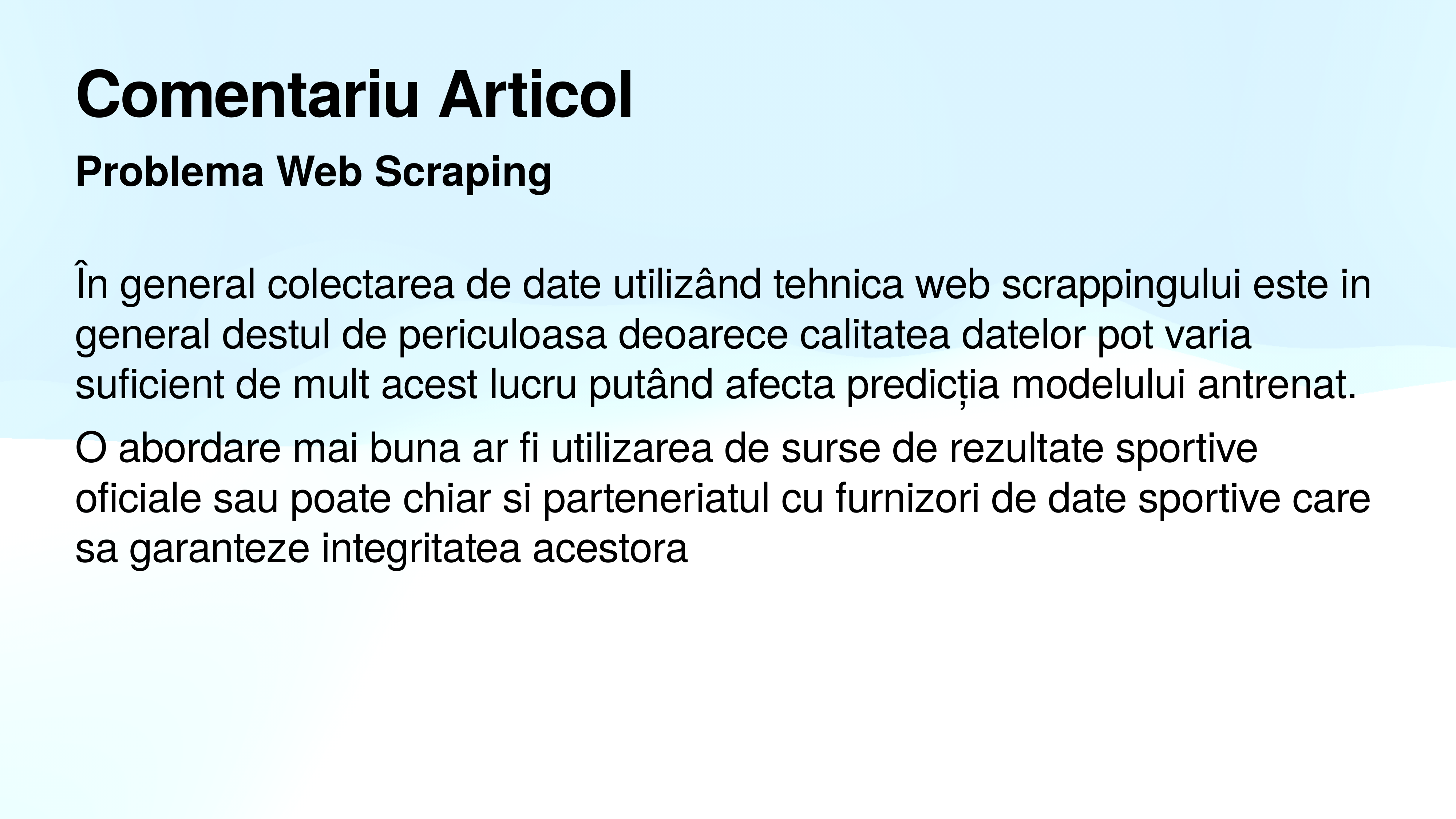

# Comentariu Articol
Problema Web Scraping
În general colectarea de date utilizând tehnica web scrappingului este in general destul de periculoasa deoarece calitatea datelor pot varia suficient de mult acest lucru putând afecta predicția modelului antrenat.
O abordare mai buna ar fi utilizarea de surse de rezultate sportive oficiale sau poate chiar si parteneriatul cu furnizori de date sportive care sa garanteze integritatea acestora